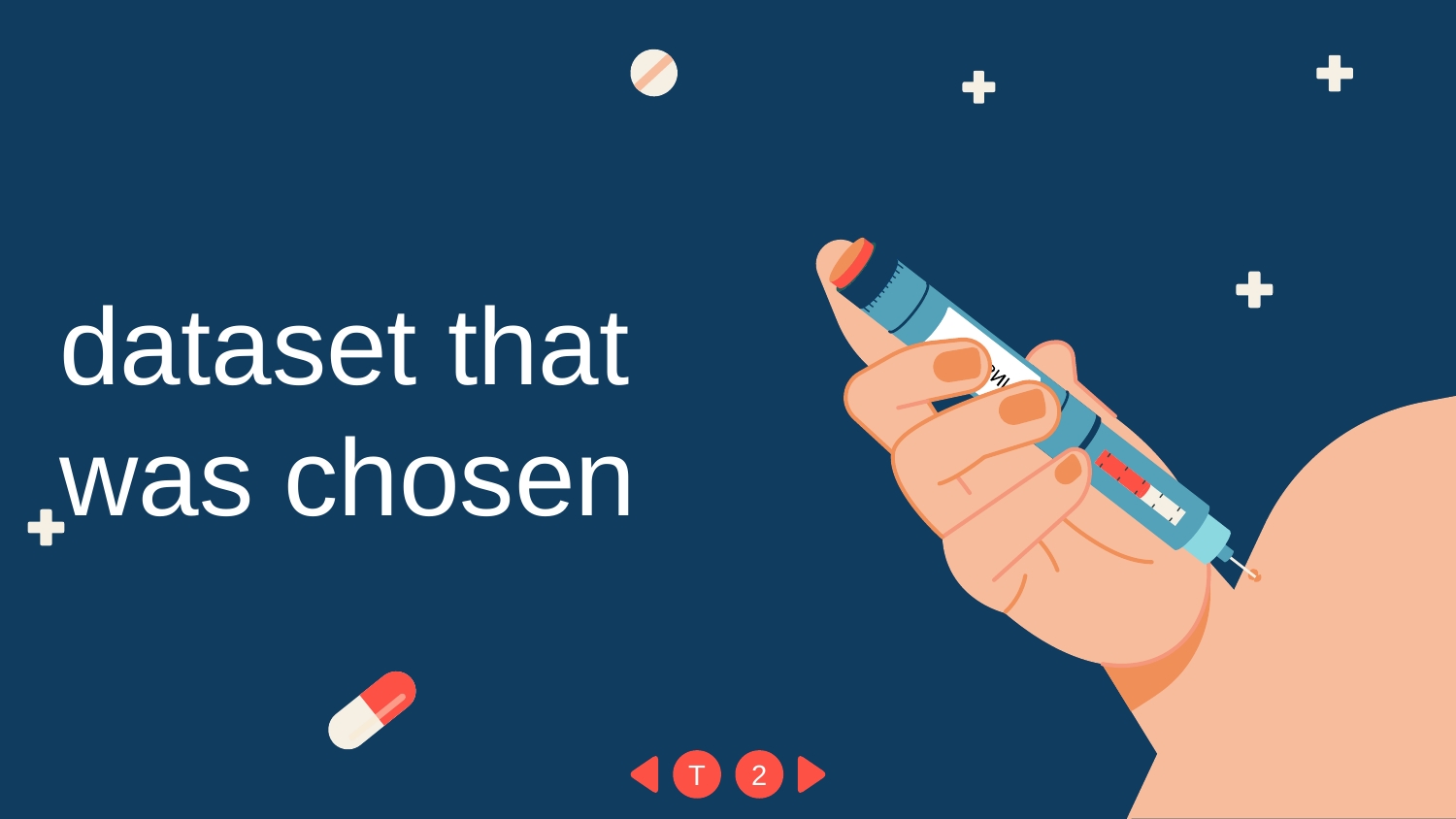

# dataset that was chosen

T
2